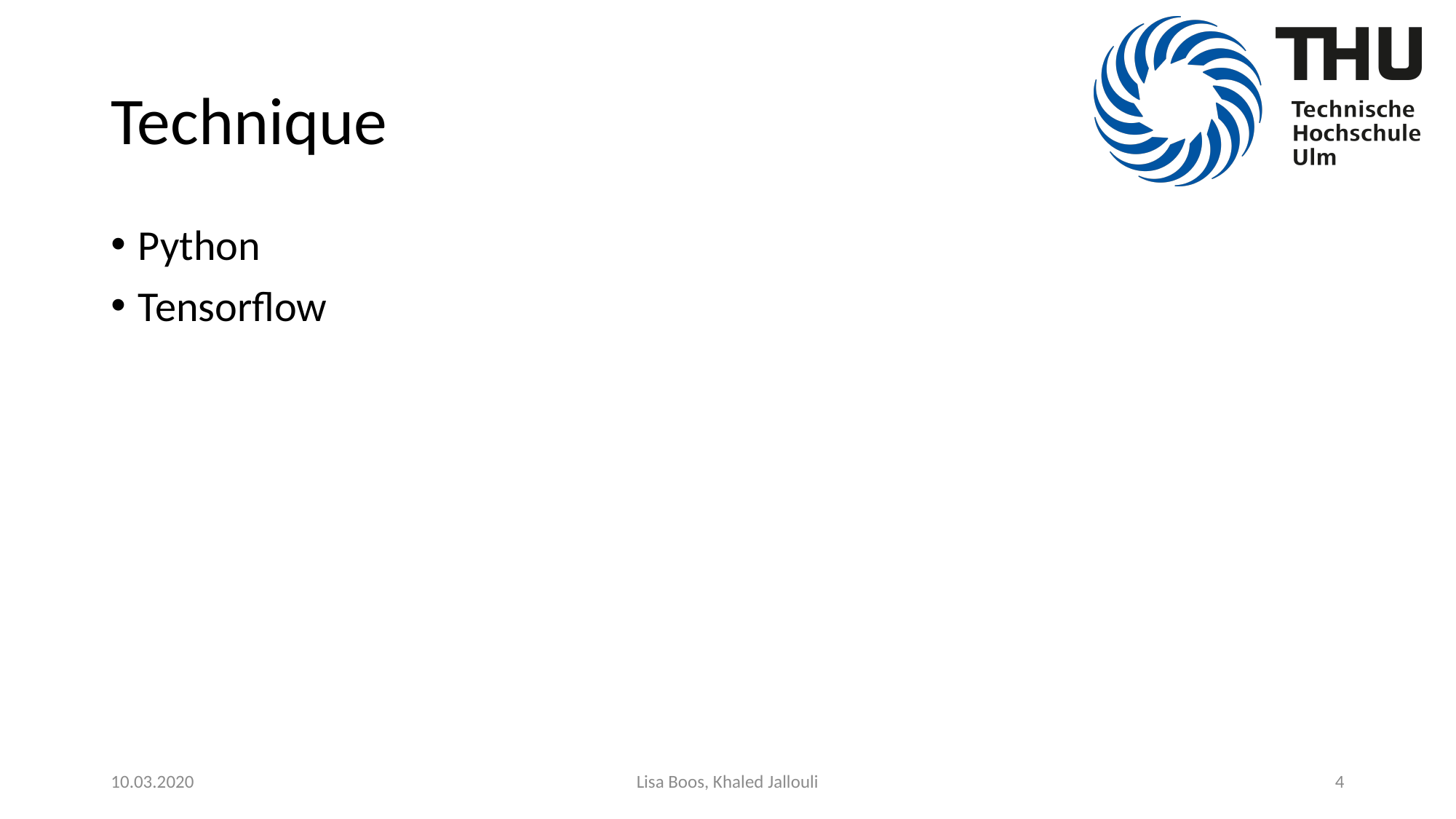

# Technique
Python
Tensorflow

10.03.2020
Lisa Boos, Khaled Jallouli
4